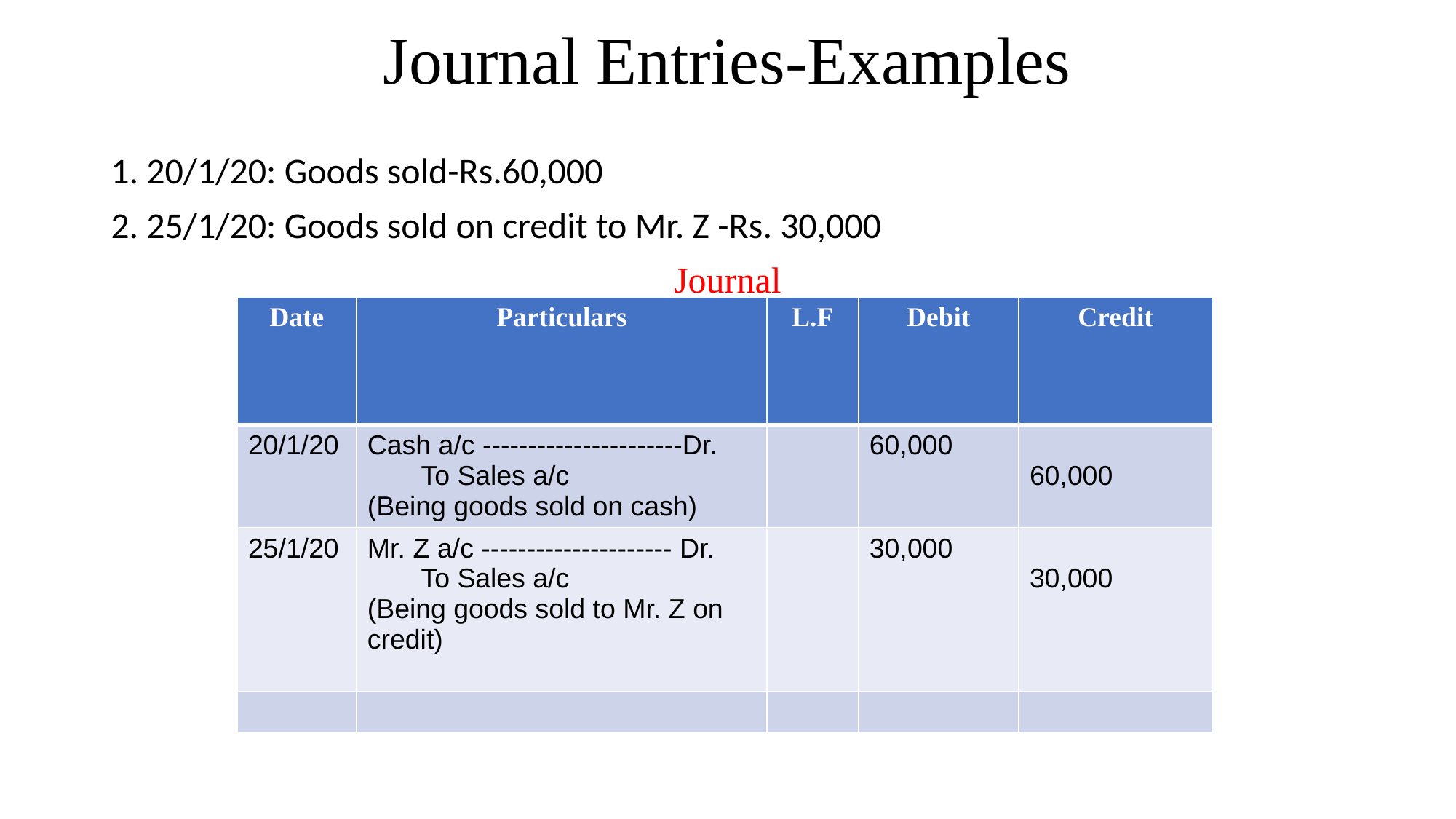

# Journal Entries-Examples
1. 20/1/20: Goods sold-Rs.60,000
2. 25/1/20: Goods sold on credit to Mr. Z -Rs. 30,000
Journal

| Date | Particulars | L.F | Debit | Credit |
| --- | --- | --- | --- | --- |
| 20/1/20 | Cash a/c ----------------------Dr. To Sales a/c (Being goods sold on cash) |  | 60,000 | 60,000 |
| 25/1/20 | Mr. Z a/c --------------------- Dr. To Sales a/c (Being goods sold to Mr. Z on credit) |  | 30,000 | 30,000 |
|  |  |  |  |  |